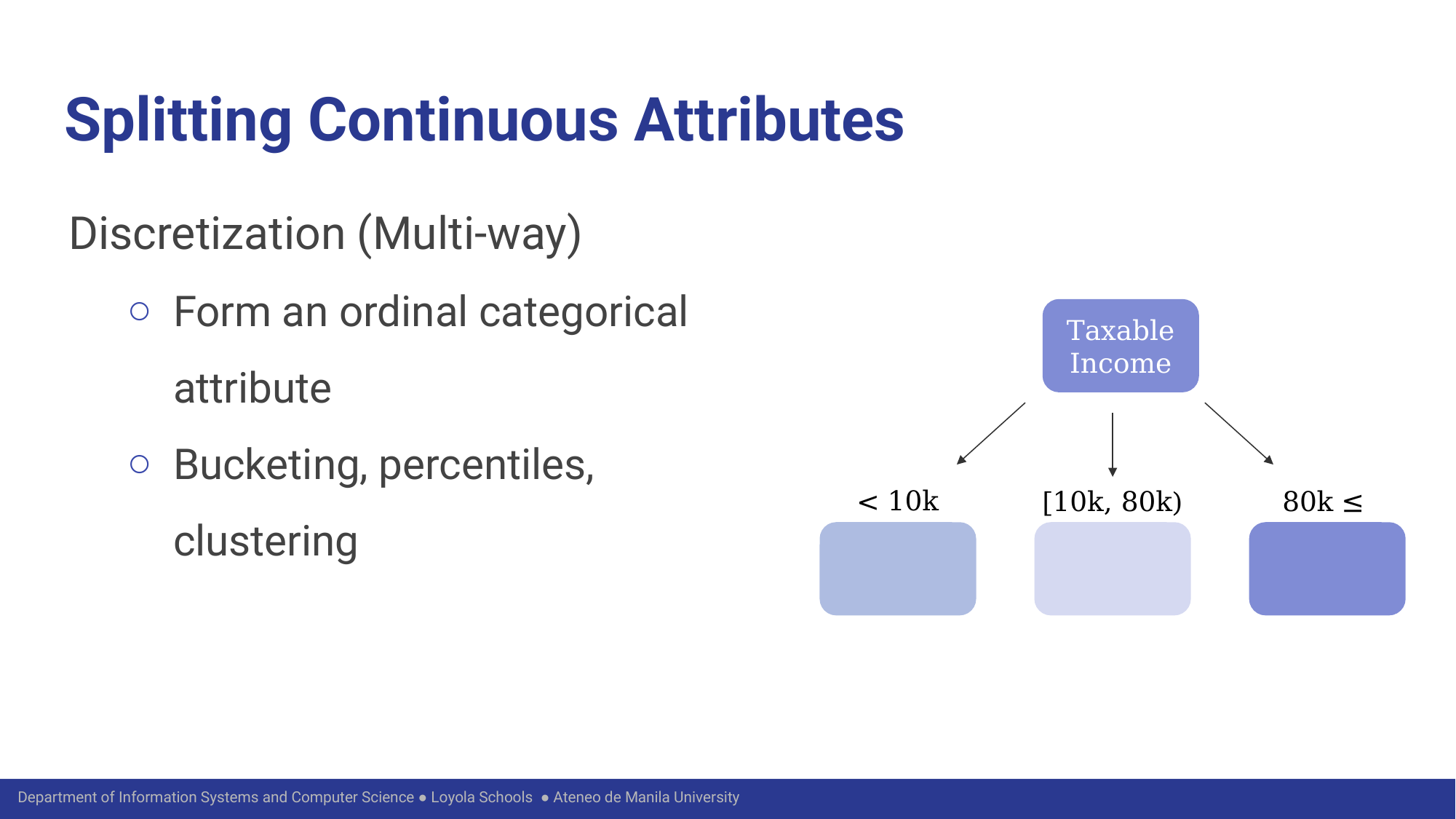

# Splitting Continuous Attributes
Discretization (Multi-way)
Form an ordinal categorical attribute
Bucketing, percentiles, clustering
Taxable Income
< 10k
[10k, 80k)
80k ≤